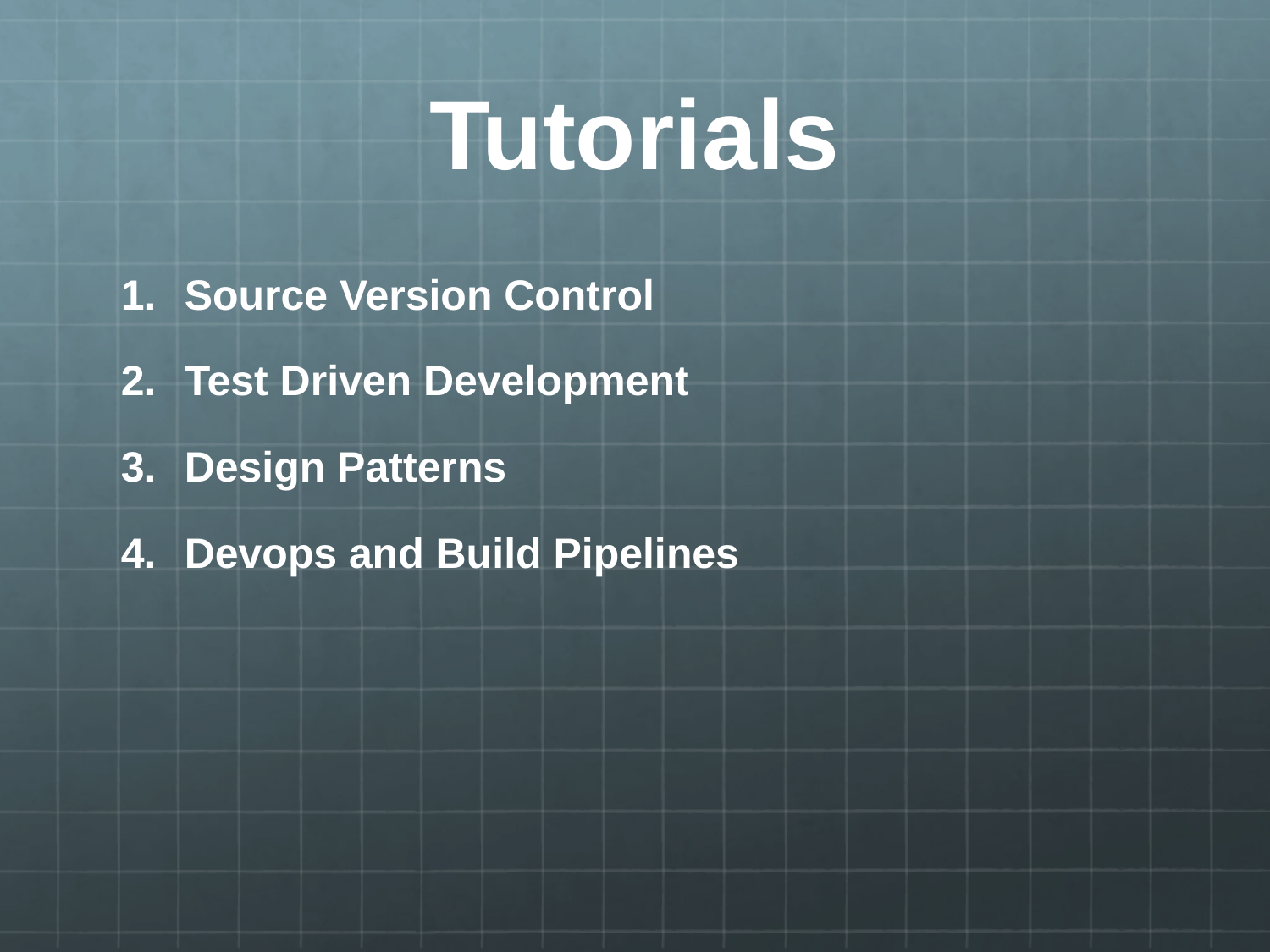

# Tutorials
Source Version Control
Test Driven Development
Design Patterns
Devops and Build Pipelines